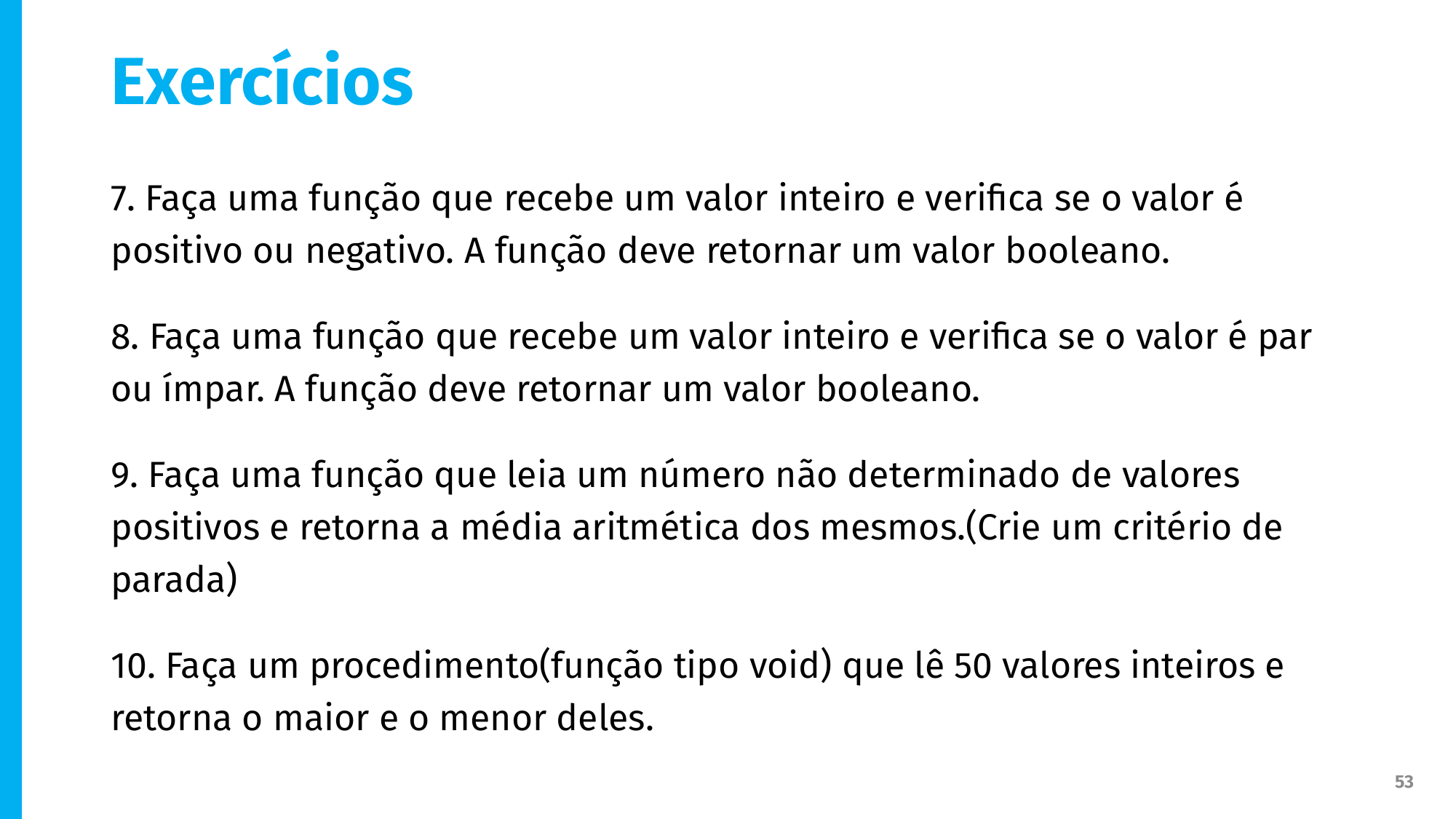

# Exercícios
7. Faça uma função que recebe um valor inteiro e verifica se o valor é positivo ou negativo. A função deve retornar um valor booleano.
8. Faça uma função que recebe um valor inteiro e verifica se o valor é par ou ímpar. A função deve retornar um valor booleano.
9. Faça uma função que leia um número não determinado de valores positivos e retorna a média aritmética dos mesmos.(Crie um critério de parada)
10. Faça um procedimento(função tipo void) que lê 50 valores inteiros e retorna o maior e o menor deles.

53